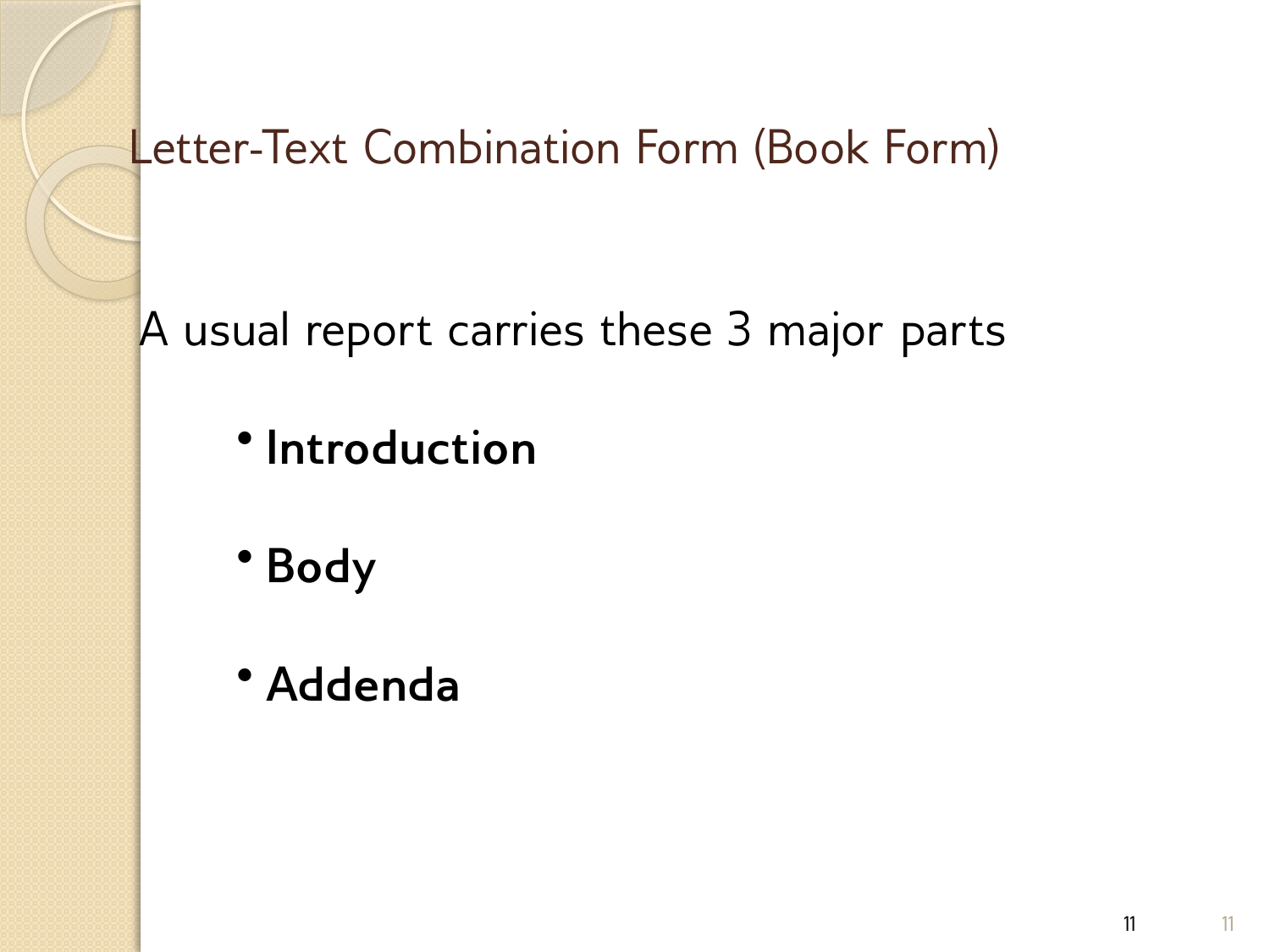

Letter-Text Combination Form (Book Form)

A usual report carries these 3 major parts

Introduction

Body

Addenda

#
11
11